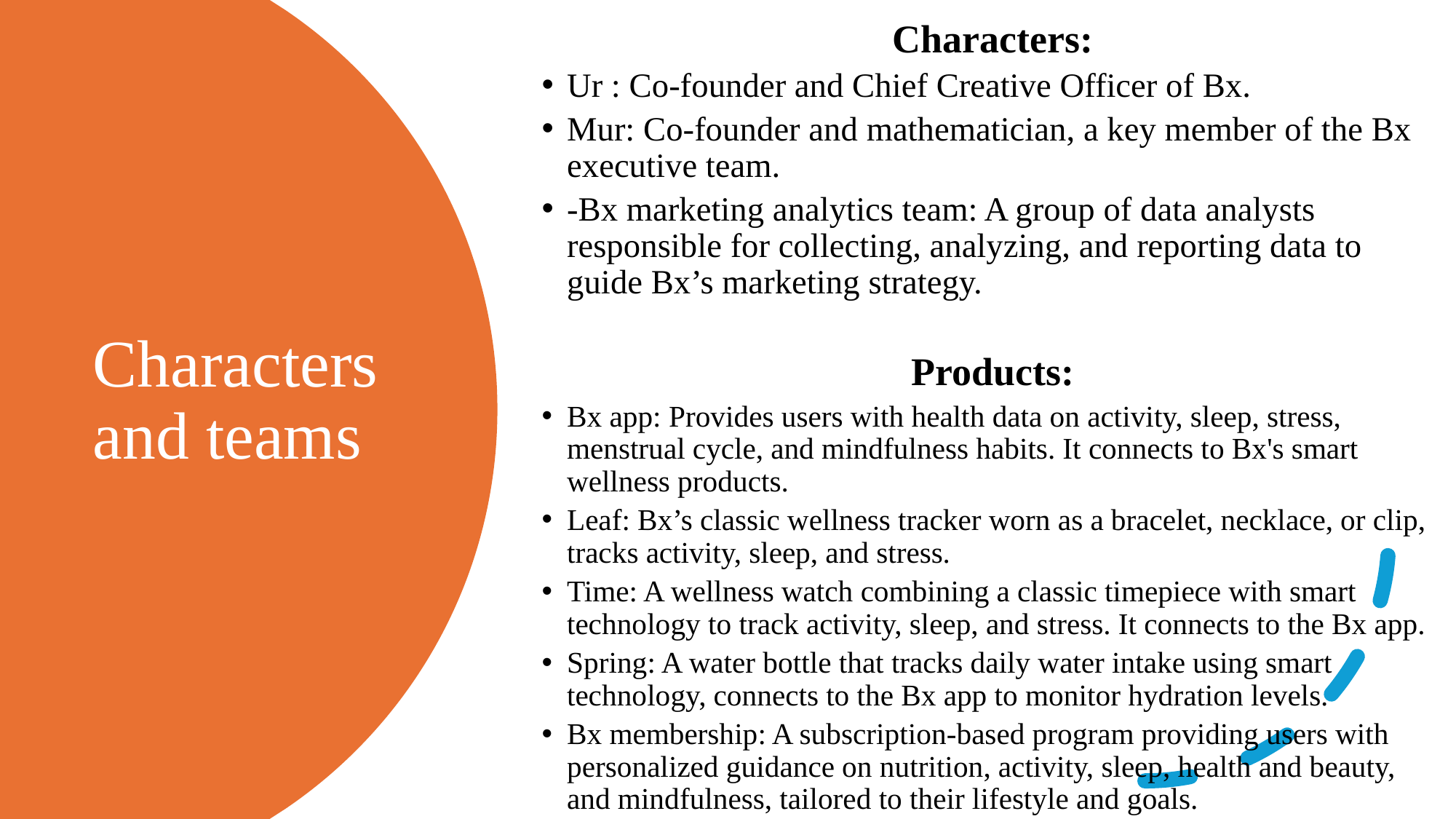

Characters:
Ur : Co-founder and Chief Creative Officer of Bx.
Mur: Co-founder and mathematician, a key member of the Bx executive team.
-Bx marketing analytics team: A group of data analysts responsible for collecting, analyzing, and reporting data to guide Bx’s marketing strategy.

Products:
Bx app: Provides users with health data on activity, sleep, stress, menstrual cycle, and mindfulness habits. It connects to Bx's smart wellness products.
Leaf: Bx’s classic wellness tracker worn as a bracelet, necklace, or clip, tracks activity, sleep, and stress.
Time: A wellness watch combining a classic timepiece with smart technology to track activity, sleep, and stress. It connects to the Bx app.
Spring: A water bottle that tracks daily water intake using smart technology, connects to the Bx app to monitor hydration levels.
Bx membership: A subscription-based program providing users with personalized guidance on nutrition, activity, sleep, health and beauty, and mindfulness, tailored to their lifestyle and goals.
# Characters and teams